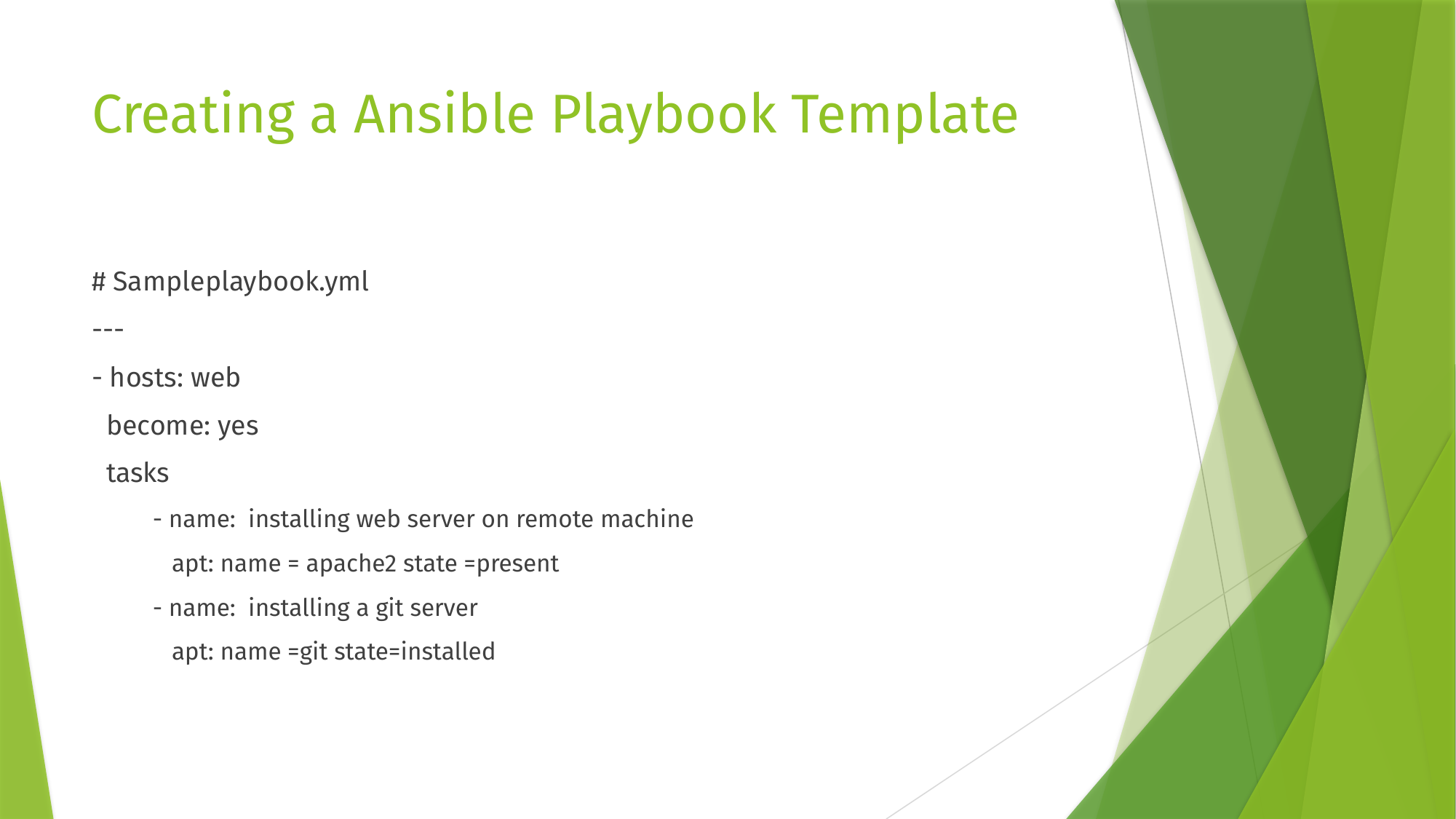

# Creating a Ansible Playbook Template
# Sampleplaybook.yml
---
- hosts: web
  become: yes
  tasks
 - name:  installing web server on remote machine
    apt: name = apache2 state =present
 - name:  installing a git server
    apt: name =git state=installed